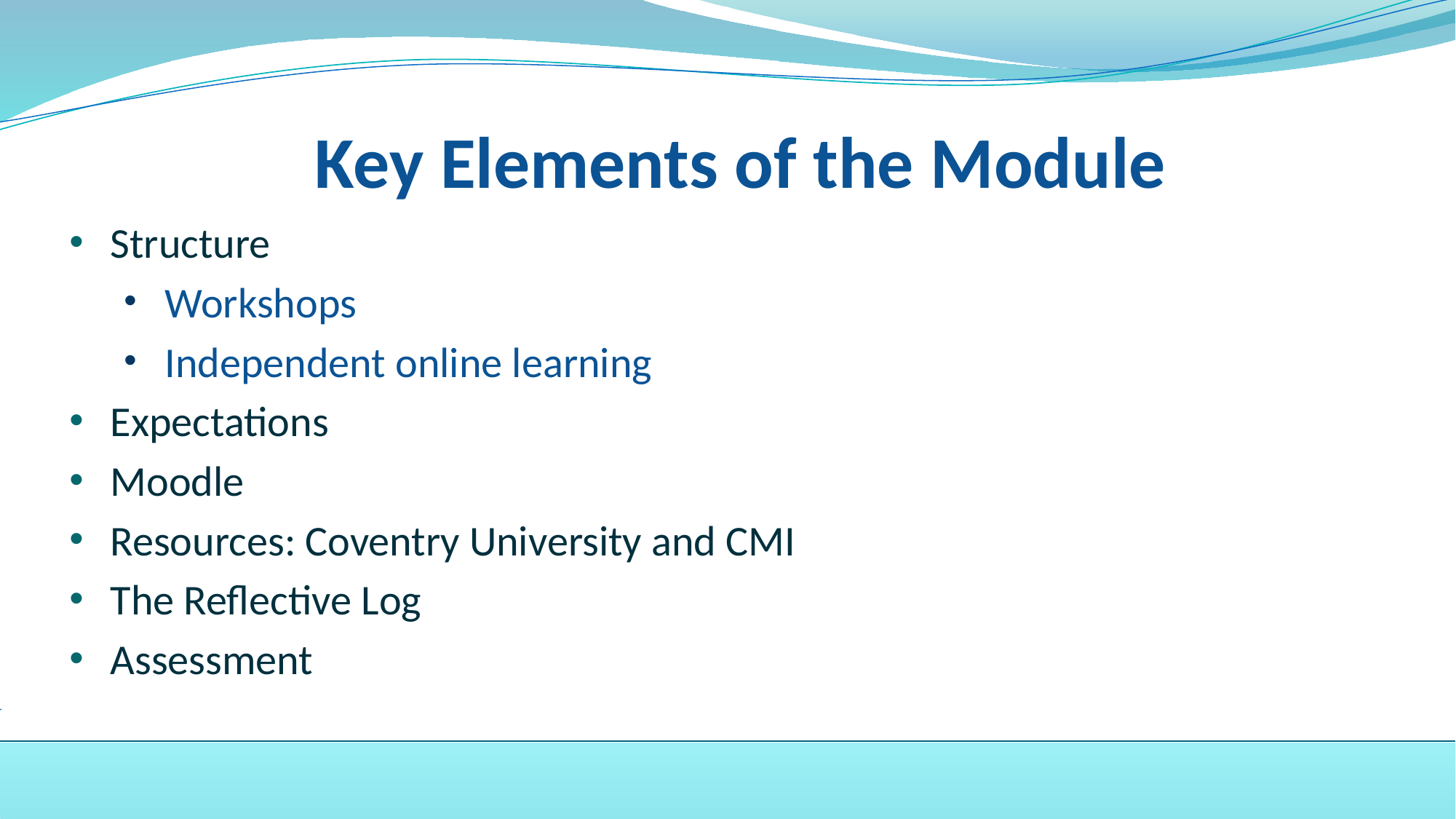

# Key Elements of the Module
Structure
Workshops
Independent online learning
Expectations
Moodle
Resources: Coventry University and CMI
The Reflective Log
Assessment